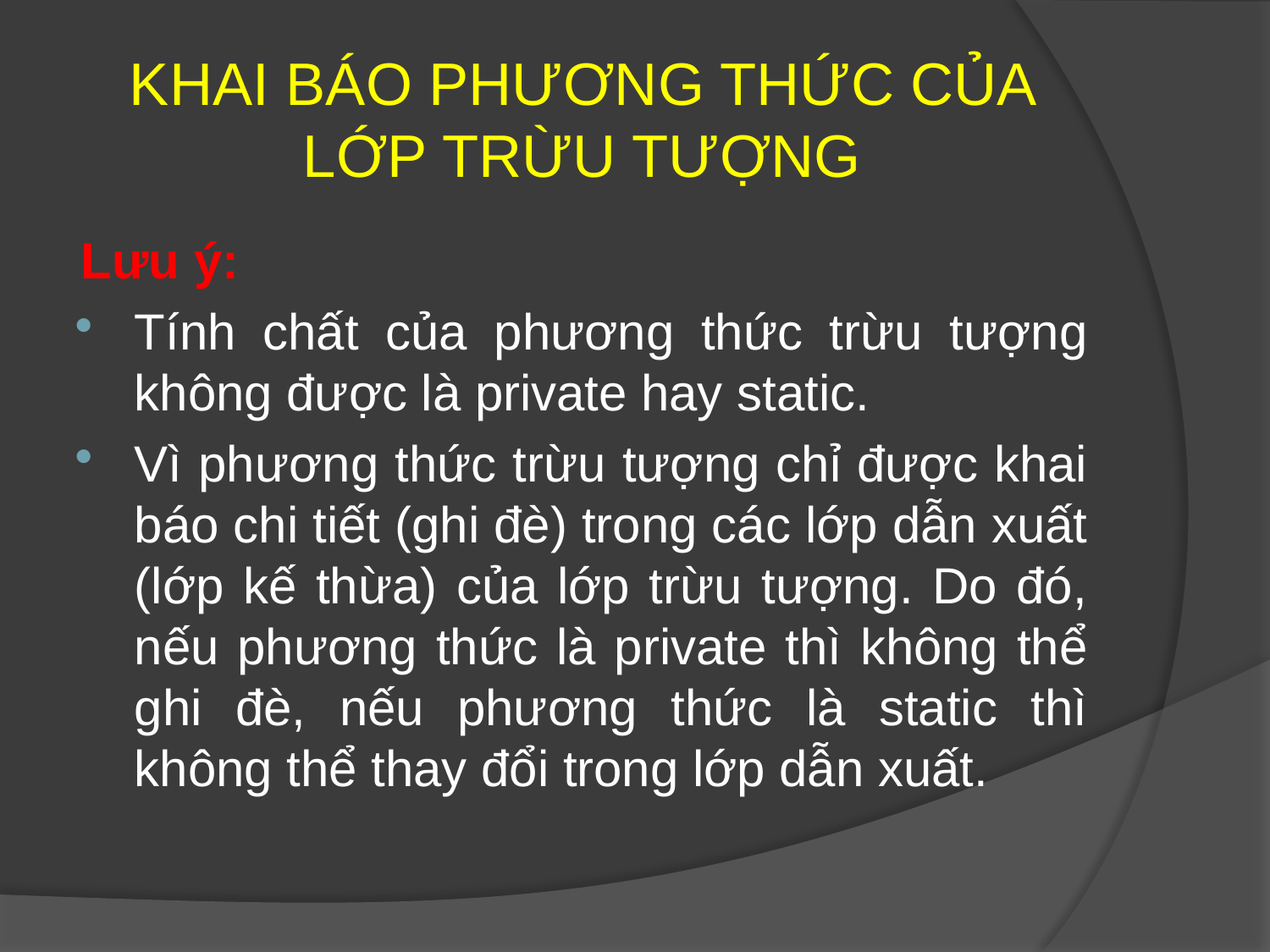

# KHAI BÁO PHƯƠNG THỨC CỦA LỚP TRỪU TƯỢNG
Lưu ý:
Tính chất của phương thức trừu tượng không được là private hay static.
Vì phương thức trừu tượng chỉ được khai báo chi tiết (ghi đè) trong các lớp dẫn xuất (lớp kế thừa) của lớp trừu tượng. Do đó, nếu phương thức là private thì không thể ghi đè, nếu phương thức là static thì không thể thay đổi trong lớp dẫn xuất.